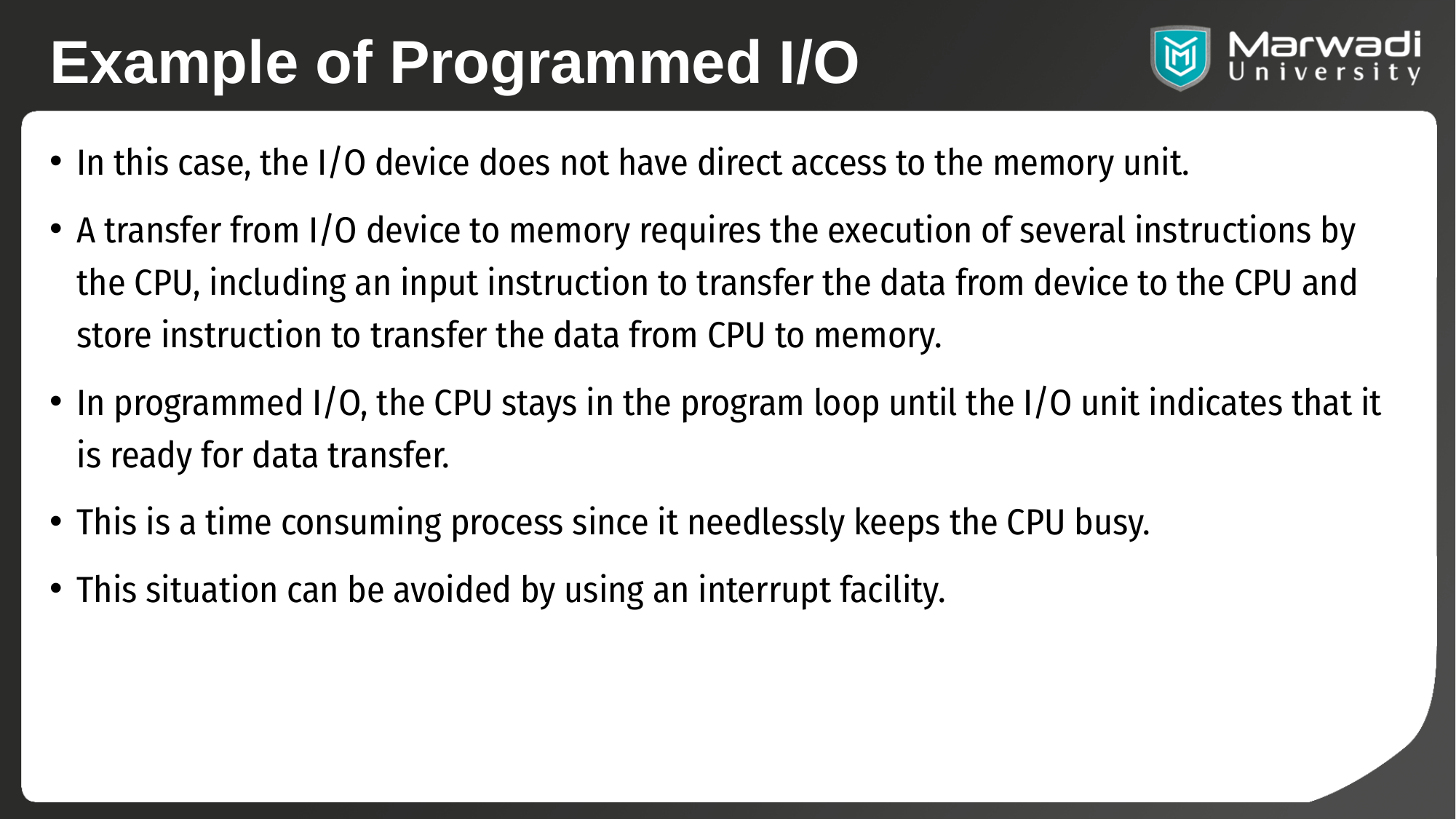

# Example of Programmed I/O
In this case, the I/O device does not have direct access to the memory unit.
A transfer from I/O device to memory requires the execution of several instructions by the CPU, including an input instruction to transfer the data from device to the CPU and store instruction to transfer the data from CPU to memory.
In programmed I/O, the CPU stays in the program loop until the I/O unit indicates that it is ready for data transfer.
This is a time consuming process since it needlessly keeps the CPU busy.
This situation can be avoided by using an interrupt facility.